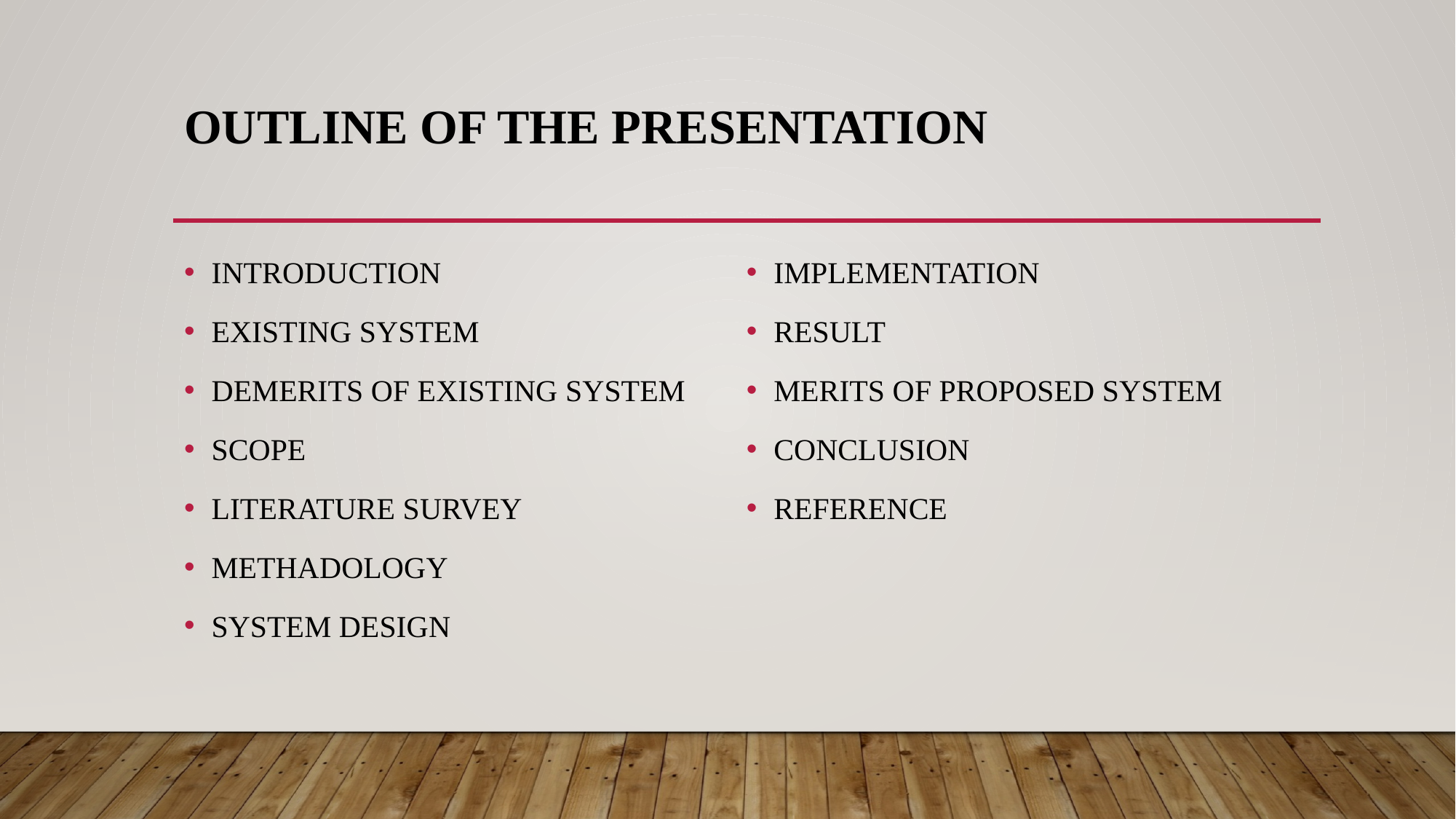

# OUTLINE OF THE PRESENTATION
INTRODUCTION
EXISTING SYSTEM
DEMERITS OF EXISTING SYSTEM
SCOPE
LITERATURE SURVEY
METHADOLOGY
SYSTEM DESIGN
IMPLEMENTATION
RESULT
MERITS OF PROPOSED SYSTEM
CONCLUSION
REFERENCE